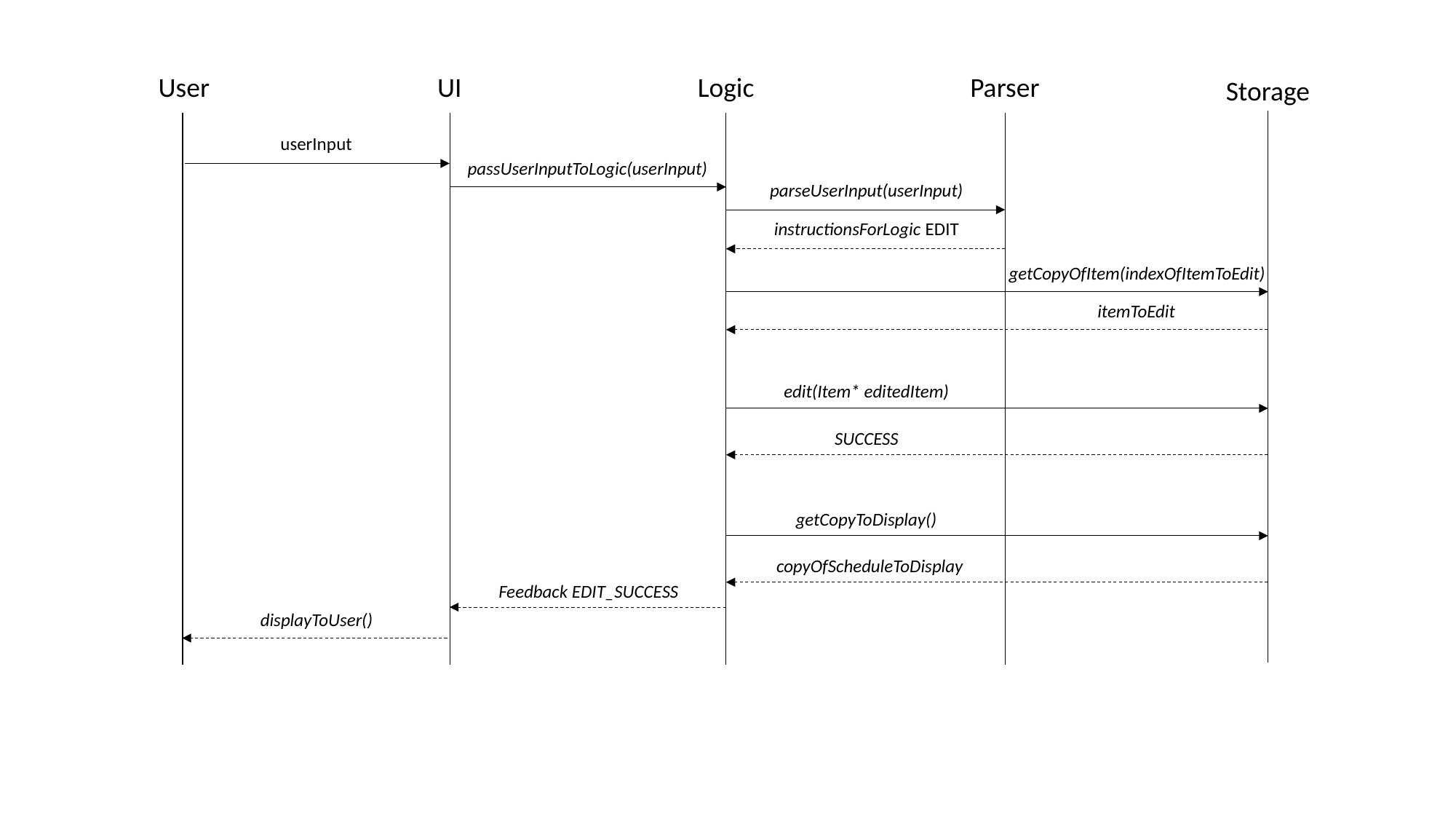

Parser
User
UI
Logic
Storage
userInput
passUserInputToLogic(userInput)
parseUserInput(userInput)
instructionsForLogic EDIT
getCopyOfItem(indexOfItemToEdit)
itemToEdit
edit(Item* editedItem)
SUCCESS
getCopyToDisplay()
copyOfScheduleToDisplay
Feedback EDIT_SUCCESS
displayToUser()